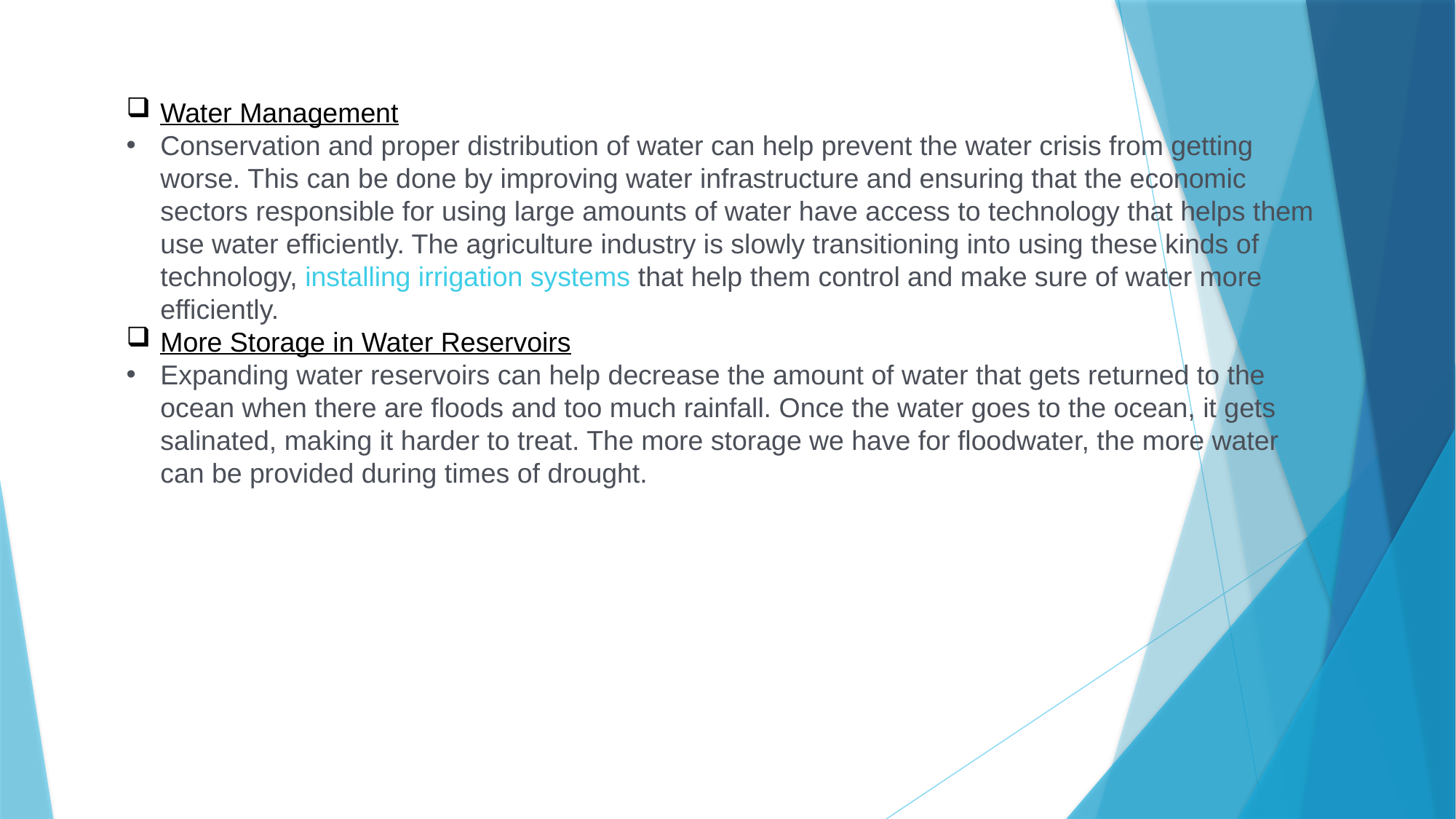

Water Management
Conservation and proper distribution of water can help prevent the water crisis from getting worse. This can be done by improving water infrastructure and ensuring that the economic sectors responsible for using large amounts of water have access to technology that helps them use water efficiently. The agriculture industry is slowly transitioning into using these kinds of technology, installing irrigation systems that help them control and make sure of water more efficiently.
More Storage in Water Reservoirs
Expanding water reservoirs can help decrease the amount of water that gets returned to the ocean when there are floods and too much rainfall. Once the water goes to the ocean, it gets salinated, making it harder to treat. The more storage we have for floodwater, the more water can be provided during times of drought.